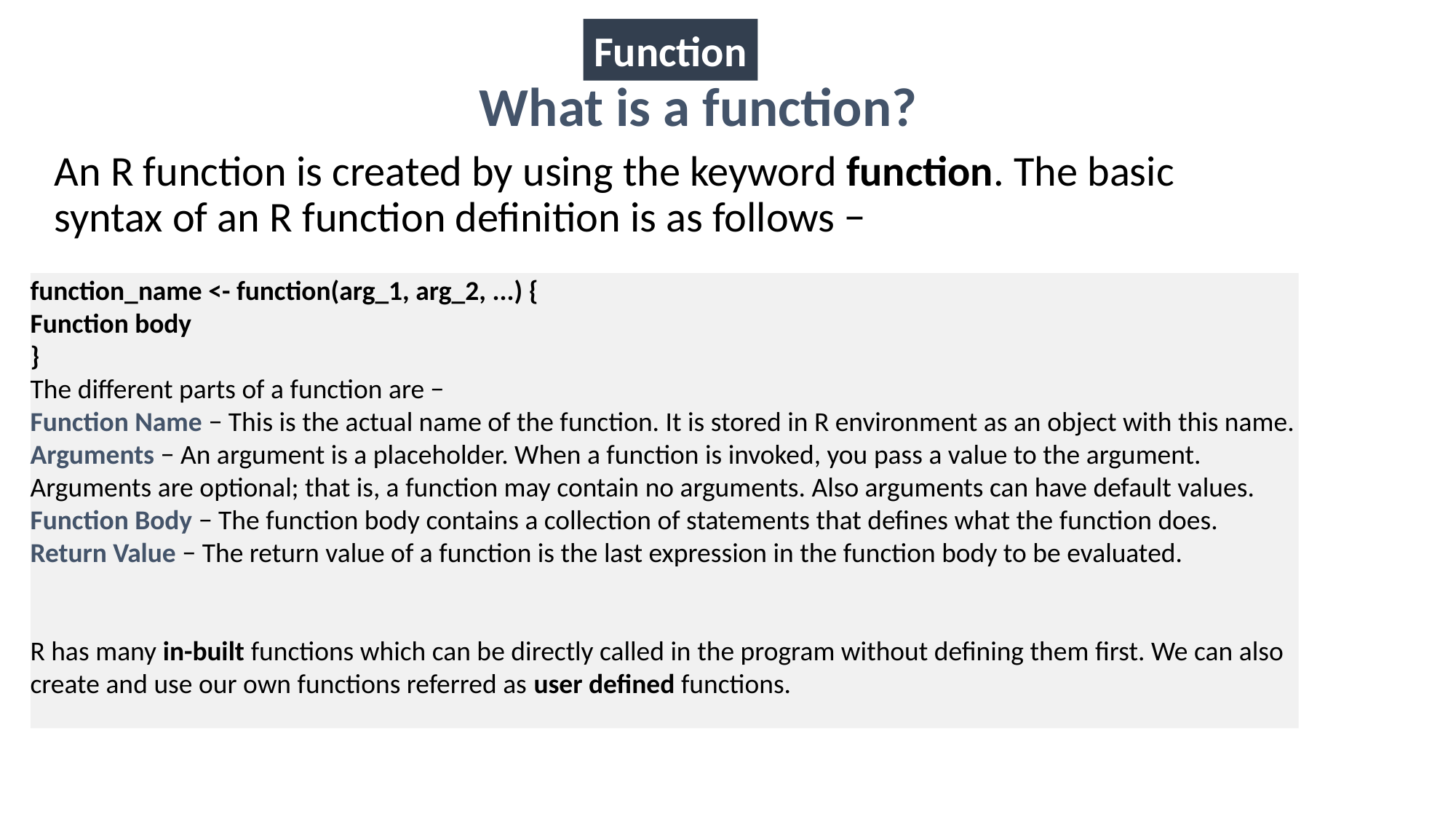

Function
What is a function?
An R function is created by using the keyword function. The basic syntax of an R function definition is as follows −

function_name <- function(arg_1, arg_2, ...) {
Function body
}
The different parts of a function are −
Function Name − This is the actual name of the function. It is stored in R environment as an object with this name.
Arguments − An argument is a placeholder. When a function is invoked, you pass a value to the argument. Arguments are optional; that is, a function may contain no arguments. Also arguments can have default values.
Function Body − The function body contains a collection of statements that defines what the function does.
Return Value − The return value of a function is the last expression in the function body to be evaluated.

R has many in-built functions which can be directly called in the program without defining them first. We can also create and use our own functions referred as user defined functions.